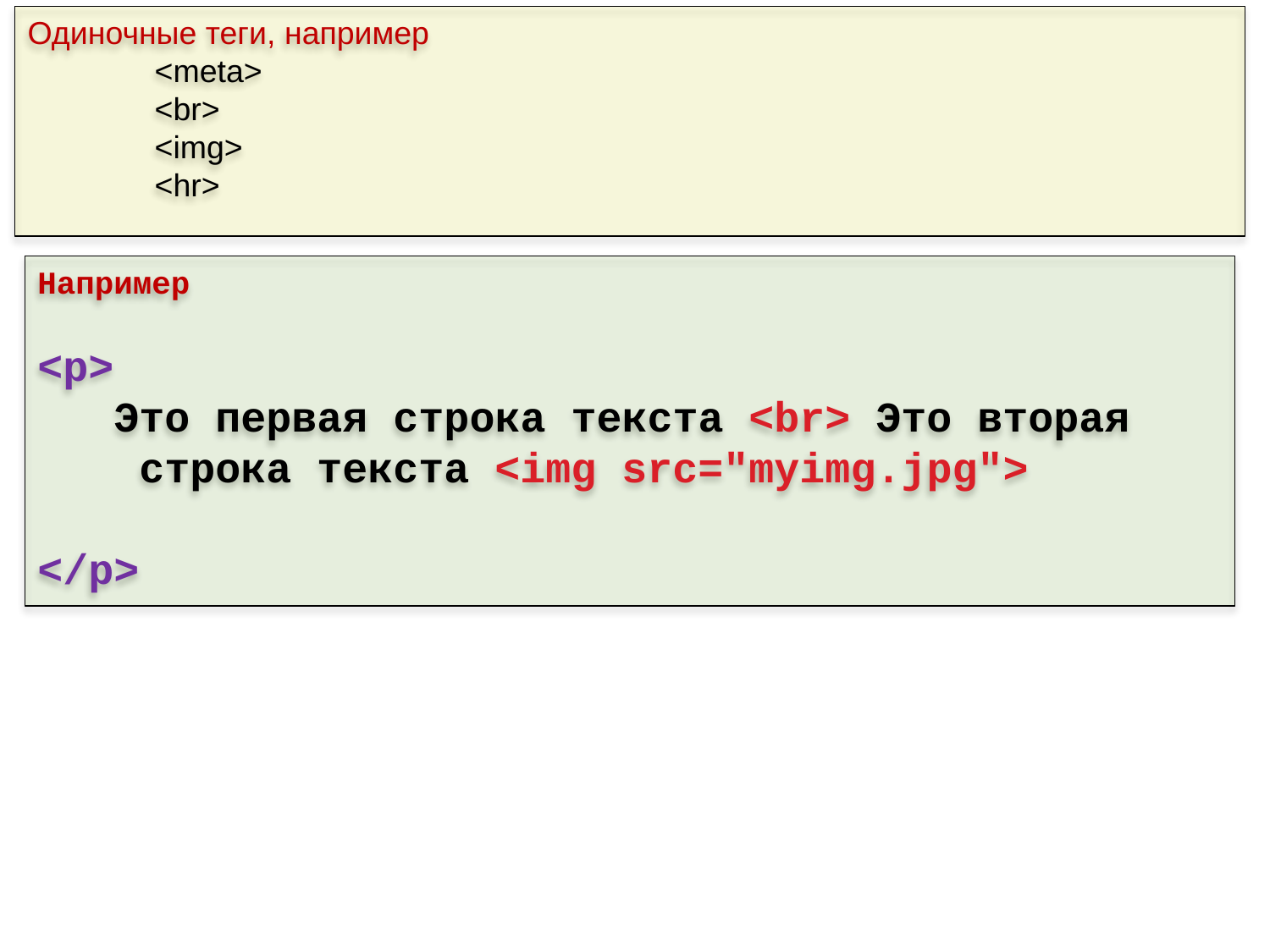

Одиночные теги, например
	<meta>
	<br>
	<img>
	<hr>
Например

<p>
   Это первая строка текста <br> Это вторая
    строка текста <img src="myimg.jpg">

</p>